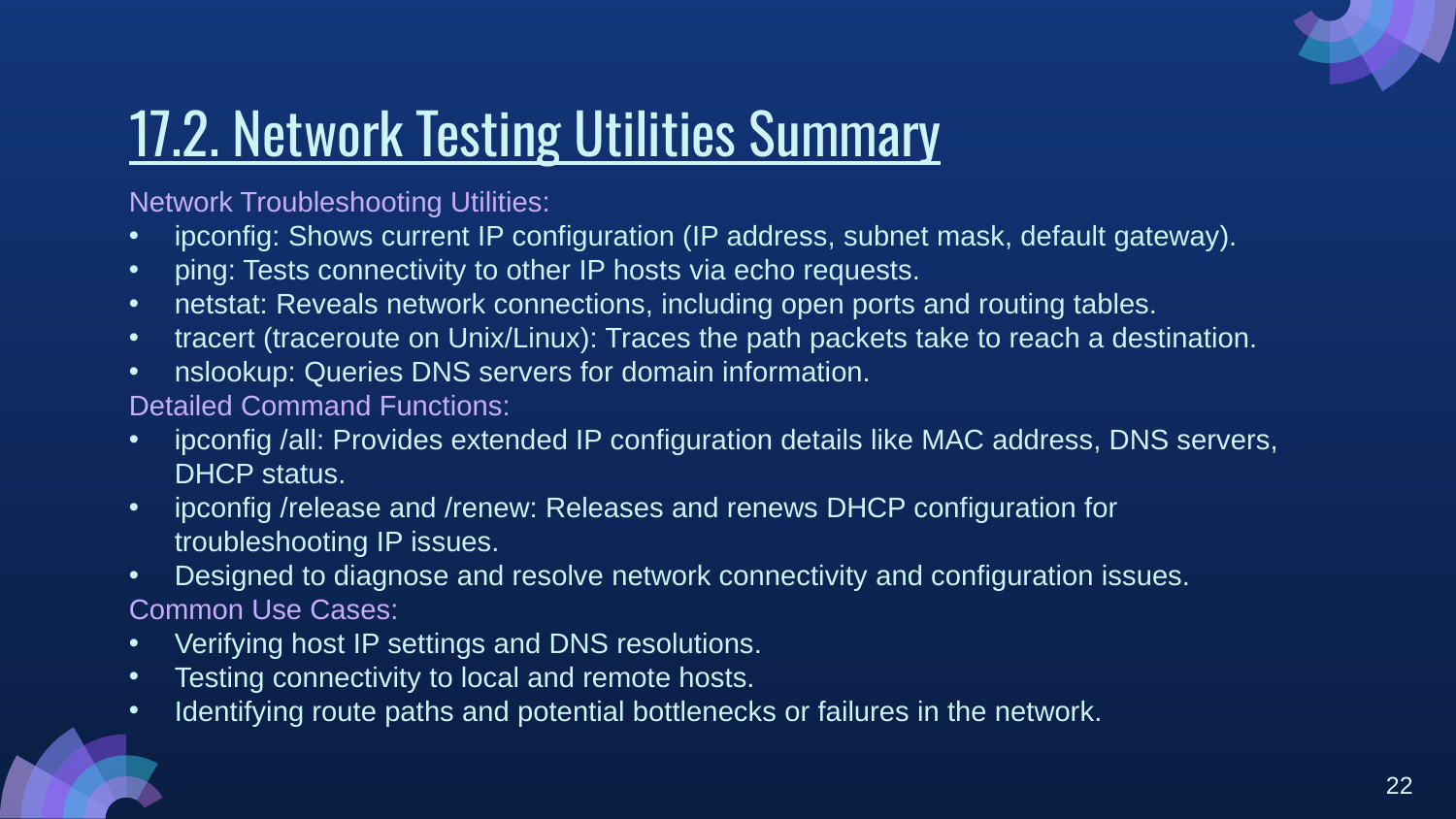

# 17.2. Network Testing Utilities Summary
Network Troubleshooting Utilities:
ipconfig: Shows current IP configuration (IP address, subnet mask, default gateway).
ping: Tests connectivity to other IP hosts via echo requests.
netstat: Reveals network connections, including open ports and routing tables.
tracert (traceroute on Unix/Linux): Traces the path packets take to reach a destination.
nslookup: Queries DNS servers for domain information.
Detailed Command Functions:
ipconfig /all: Provides extended IP configuration details like MAC address, DNS servers, DHCP status.
ipconfig /release and /renew: Releases and renews DHCP configuration for troubleshooting IP issues.
Designed to diagnose and resolve network connectivity and configuration issues.
Common Use Cases:
Verifying host IP settings and DNS resolutions.
Testing connectivity to local and remote hosts.
Identifying route paths and potential bottlenecks or failures in the network.
22